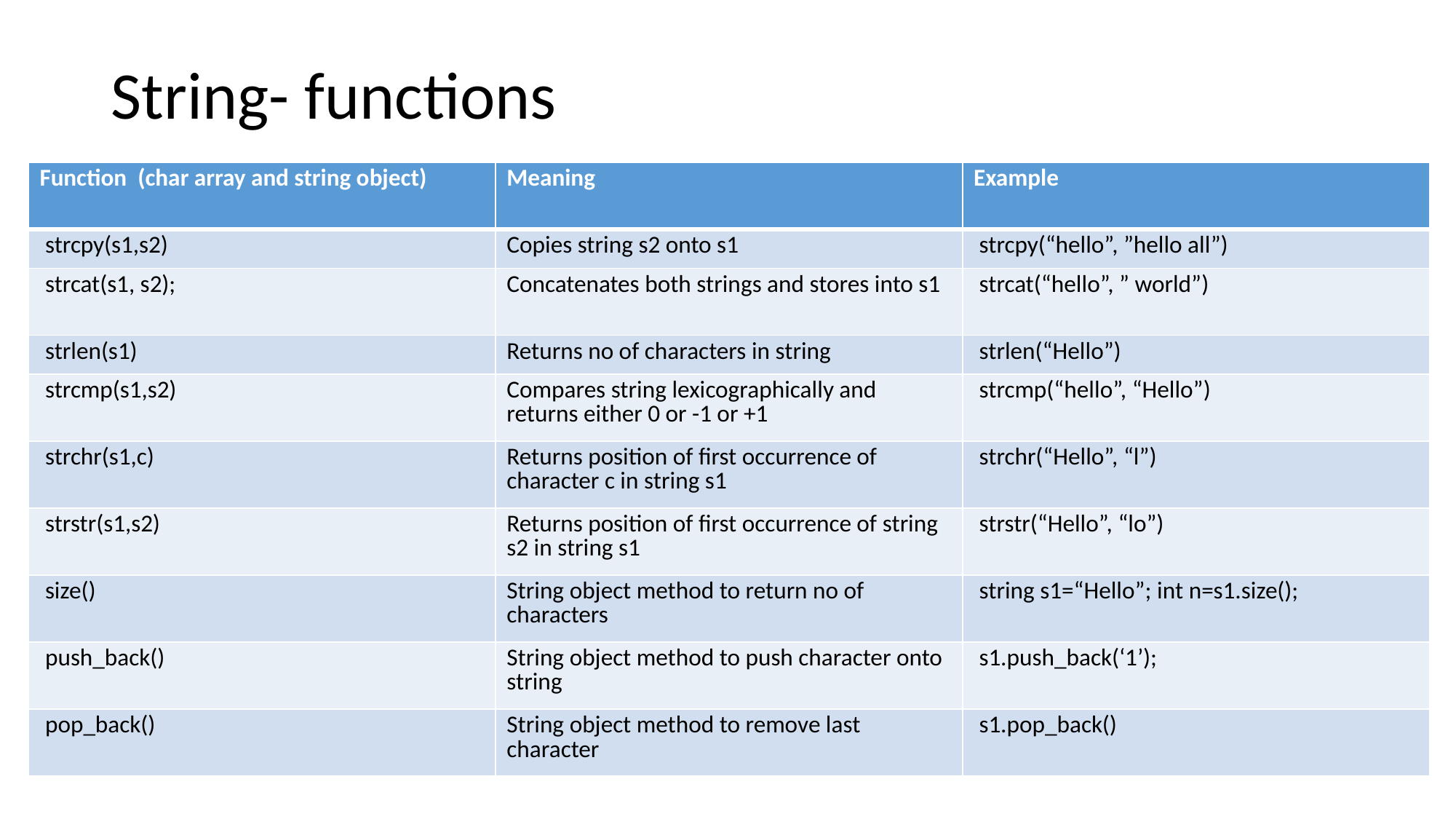

# String- functions
| Function (char array and string object) | Meaning | Example |
| --- | --- | --- |
| strcpy(s1,s2) | Copies string s2 onto s1 | strcpy(“hello”, ”hello all”) |
| strcat(s1, s2); | Concatenates both strings and stores into s1 | strcat(“hello”, ” world”) |
| strlen(s1) | Returns no of characters in string | strlen(“Hello”) |
| strcmp(s1,s2) | Compares string lexicographically and returns either 0 or -1 or +1 | strcmp(“hello”, “Hello”) |
| strchr(s1,c) | Returns position of first occurrence of character c in string s1 | strchr(“Hello”, “l”) |
| strstr(s1,s2) | Returns position of first occurrence of string s2 in string s1 | strstr(“Hello”, “lo”) |
| size() | String object method to return no of characters | string s1=“Hello”; int n=s1.size(); |
| push\_back() | String object method to push character onto string | s1.push\_back(‘1’); |
| pop\_back() | String object method to remove last character | s1.pop\_back() |